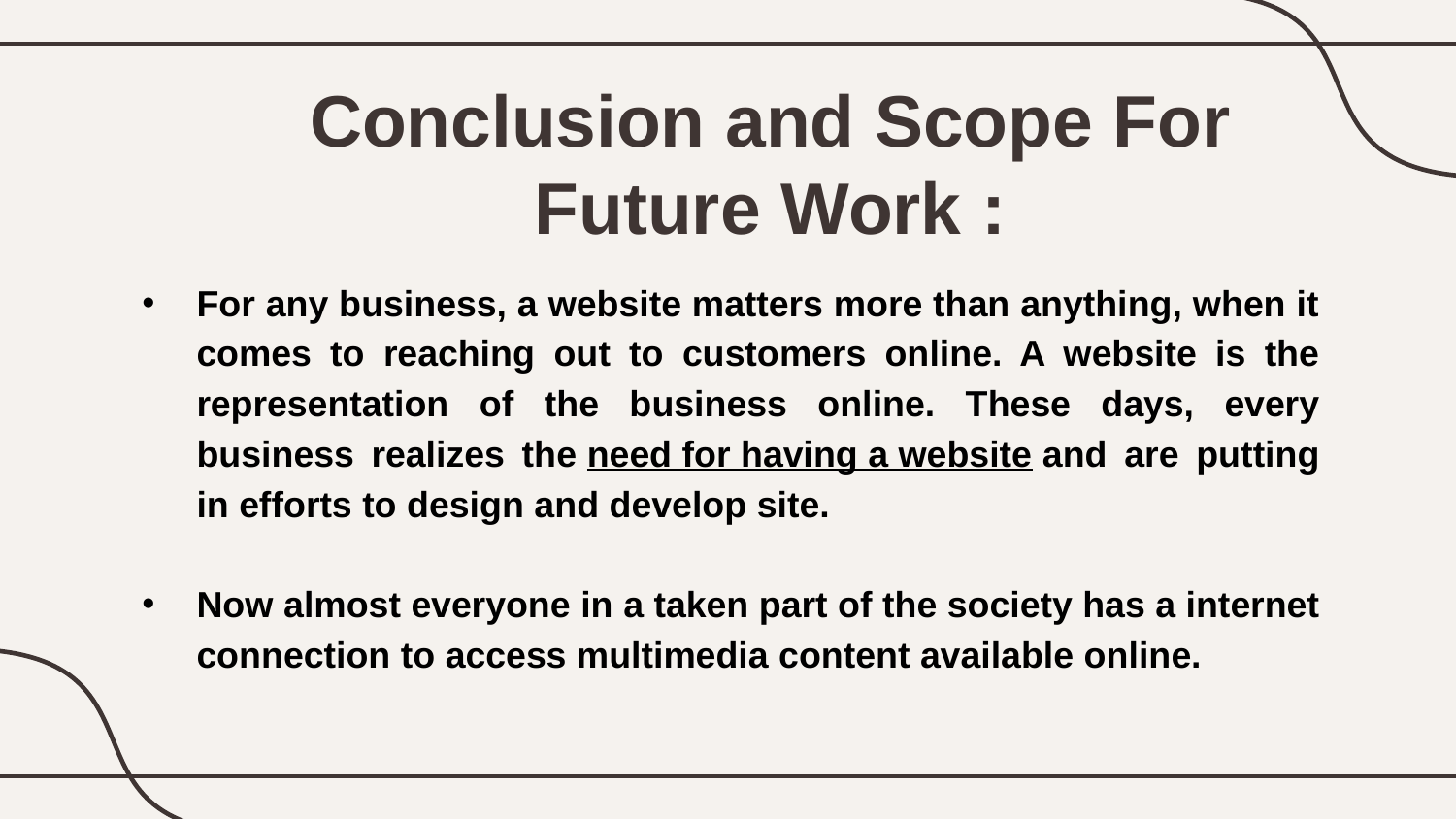

# Conclusion and Scope For Future Work :

For any business, a website matters more than anything, when it comes to reaching out to customers online. A website is the representation of the business online. These days, every business realizes the need for having a website and are putting in efforts to design and develop site.

Now almost everyone in a taken part of the society has a internet connection to access multimedia content available online.